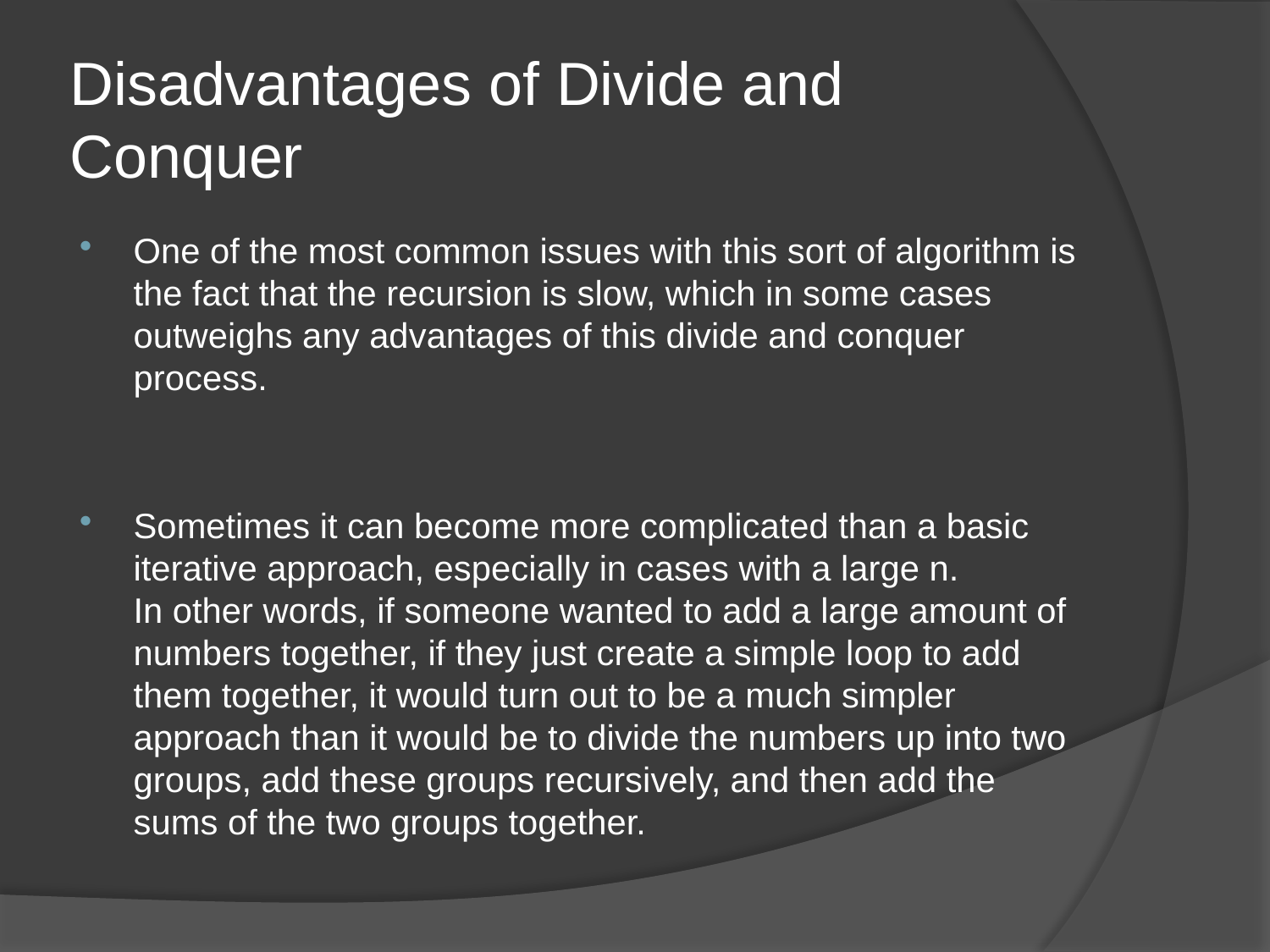

# Disadvantages of Divide and Conquer
One of the most common issues with this sort of algorithm is the fact that the recursion is slow, which in some cases outweighs any advantages of this divide and conquer process.

Sometimes it can become more complicated than a basic iterative approach, especially in cases with a large n.
In other words, if someone wanted to add a large amount of numbers together, if they just create a simple loop to add them together, it would turn out to be a much simpler approach than it would be to divide the numbers up into two groups, add these groups recursively, and then add the sums of the two groups together.